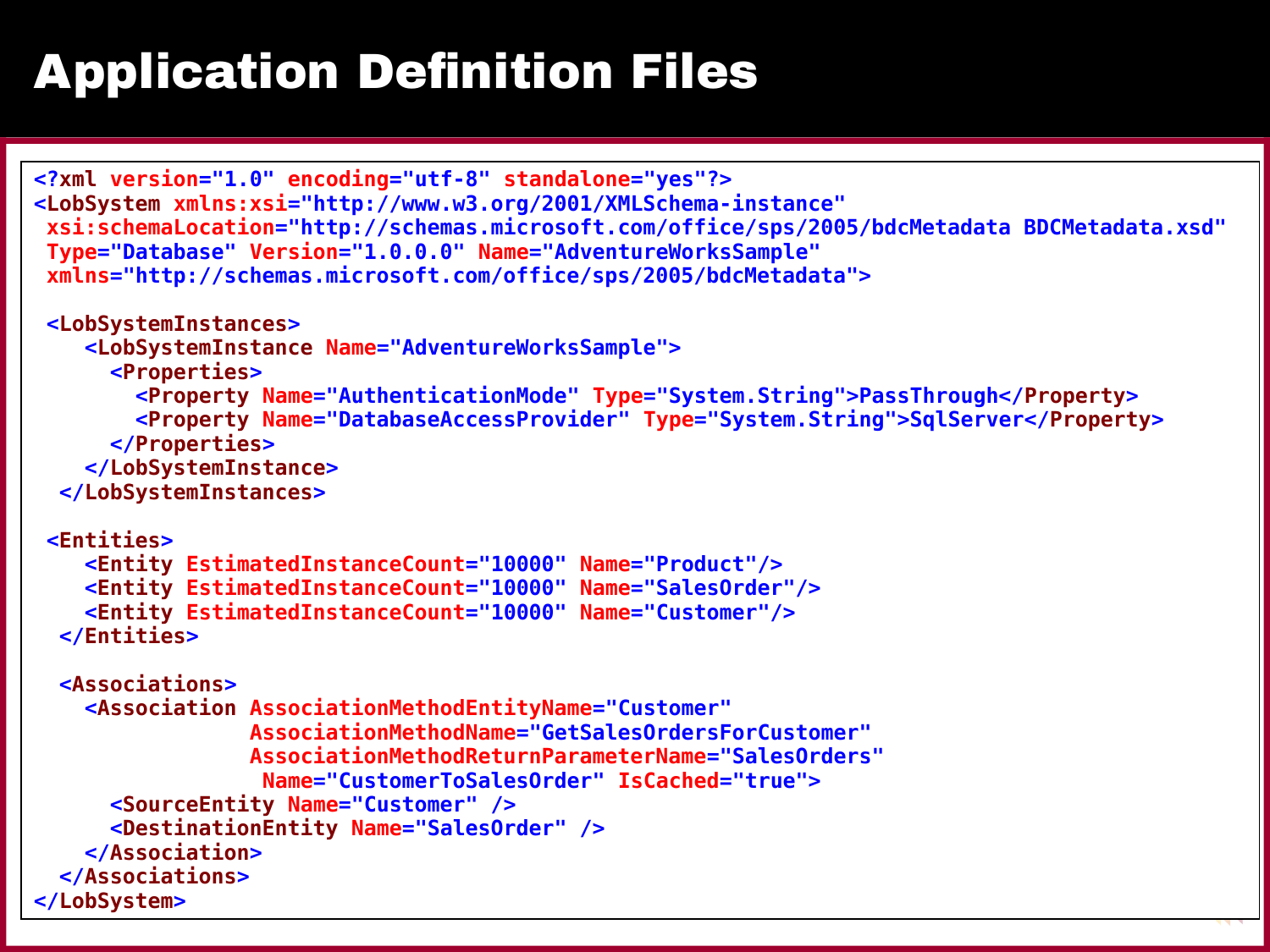

# Application Definition Files
<?xml version="1.0" encoding="utf-8" standalone="yes"?>
<LobSystem xmlns:xsi="http://www.w3.org/2001/XMLSchema-instance"
 xsi:schemaLocation="http://schemas.microsoft.com/office/sps/2005/bdcMetadata BDCMetadata.xsd"
 Type="Database" Version="1.0.0.0" Name="AdventureWorksSample"
 xmlns="http://schemas.microsoft.com/office/sps/2005/bdcMetadata">

 <LobSystemInstances>
    <LobSystemInstance Name="AdventureWorksSample">
      <Properties>
        <Property Name="AuthenticationMode" Type="System.String">PassThrough</Property>
        <Property Name="DatabaseAccessProvider" Type="System.String">SqlServer</Property>
      </Properties>
    </LobSystemInstance>
  </LobSystemInstances>

 <Entities>
    <Entity EstimatedInstanceCount="10000" Name="Product"/>
    <Entity EstimatedInstanceCount="10000" Name="SalesOrder"/>
    <Entity EstimatedInstanceCount="10000" Name="Customer"/>
  </Entities>

  <Associations>
    <Association AssociationMethodEntityName="Customer"
                 AssociationMethodName="GetSalesOrdersForCustomer"
                 AssociationMethodReturnParameterName="SalesOrders"
                  Name="CustomerToSalesOrder" IsCached="true">
      <SourceEntity Name="Customer" />
      <DestinationEntity Name="SalesOrder" />
    </Association>
  </Associations>
</LobSystem>